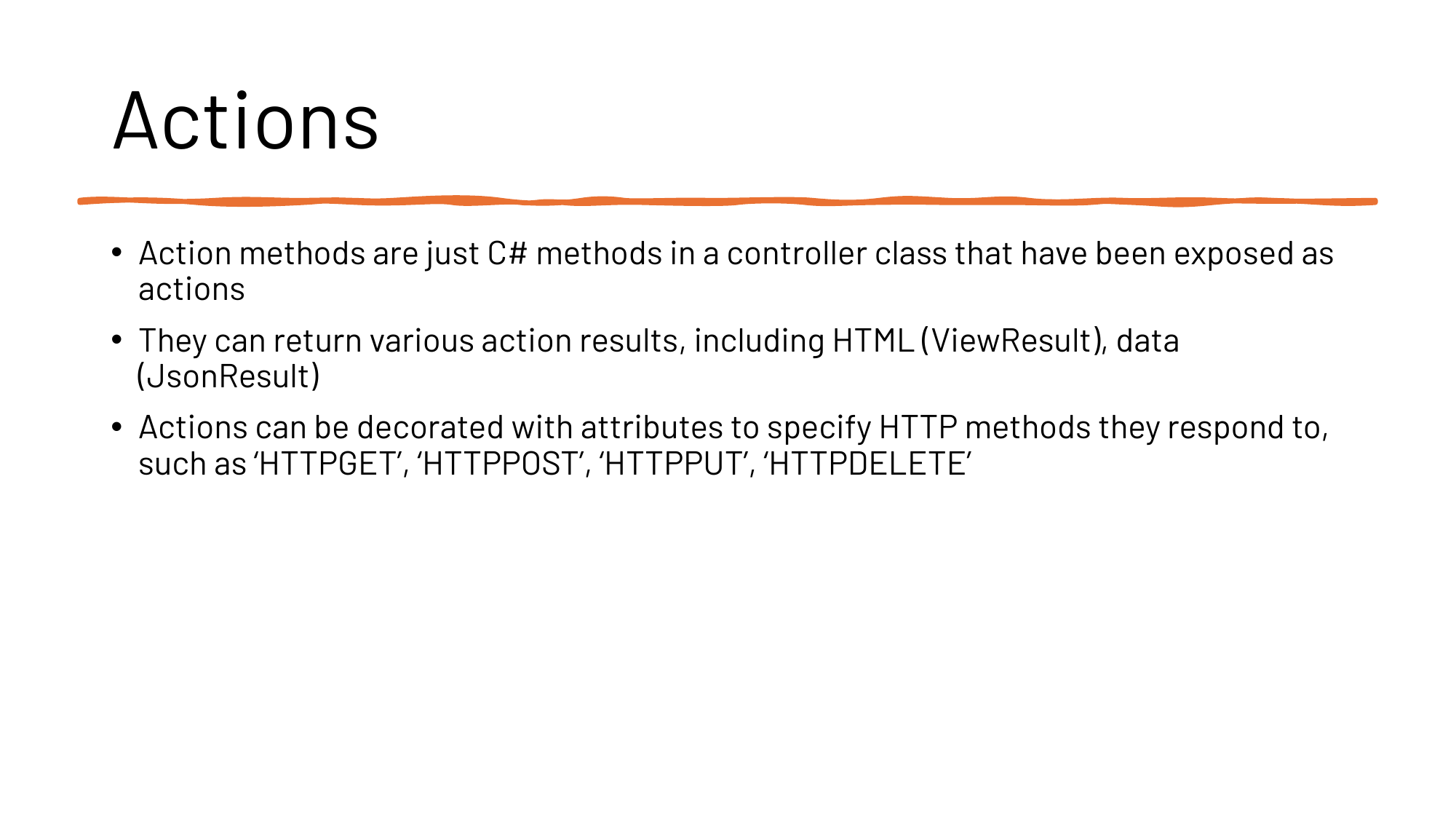

# Actions

Action methods are just C# methods in a controller class that have been exposed as actions
They can return various action results, including HTML (ViewResult), data (JsonResult)
Actions can be decorated with attributes to specify HTTP methods they respond to, such as ‘HTTPGET’, ‘HTTPPOST’, ‘HTTPPUT’, ‘HTTPDELETE’